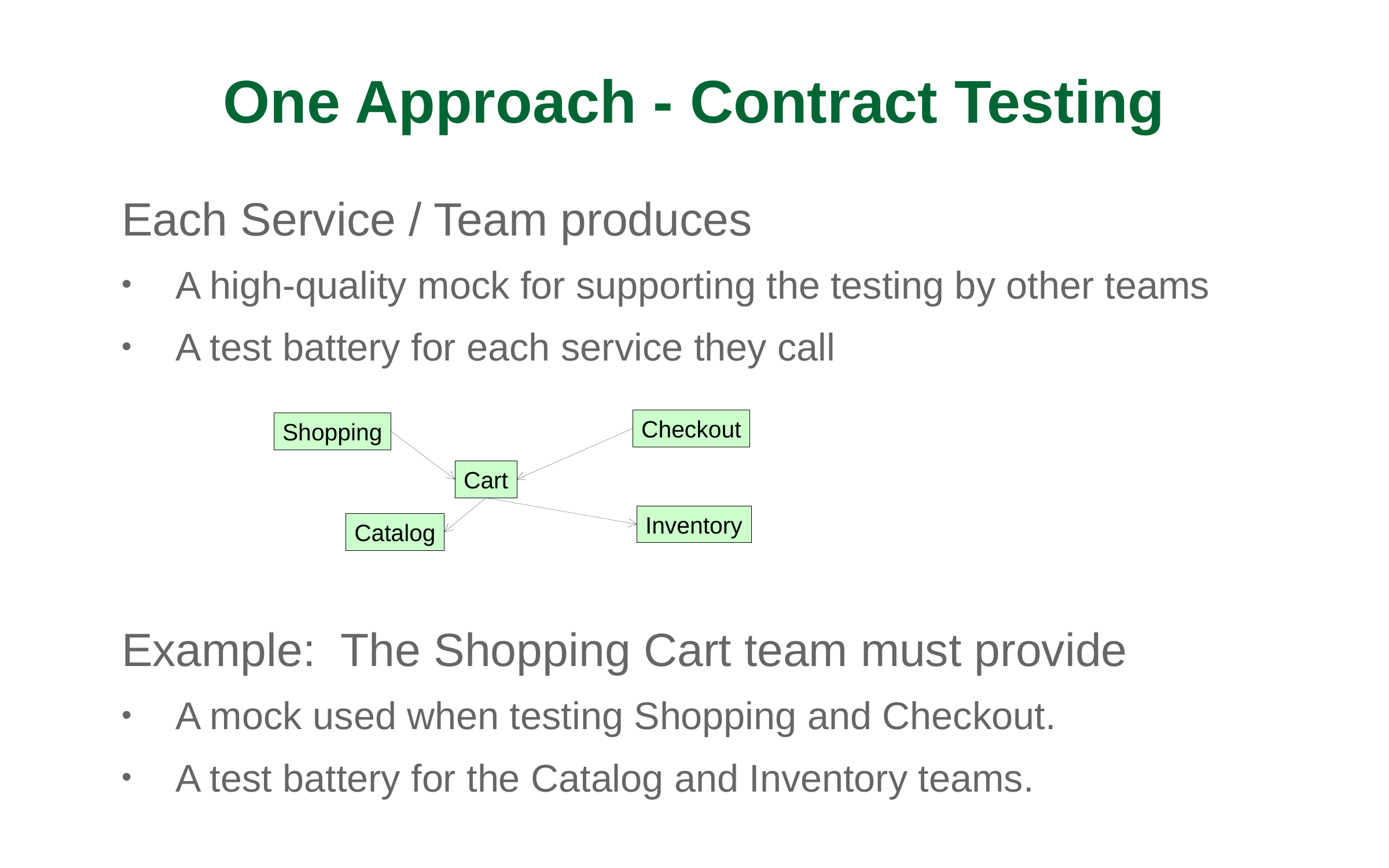

One Approach - Contract Testing
Each Service / Team produces
A high-quality mock for supporting the testing by other teams
A test battery for each service they call

Example:  The Shopping Cart team must provide
A mock used when testing Shopping and Checkout.
A test battery for the Catalog and Inventory teams.
Checkout
Shopping
Cart
Inventory
Catalog